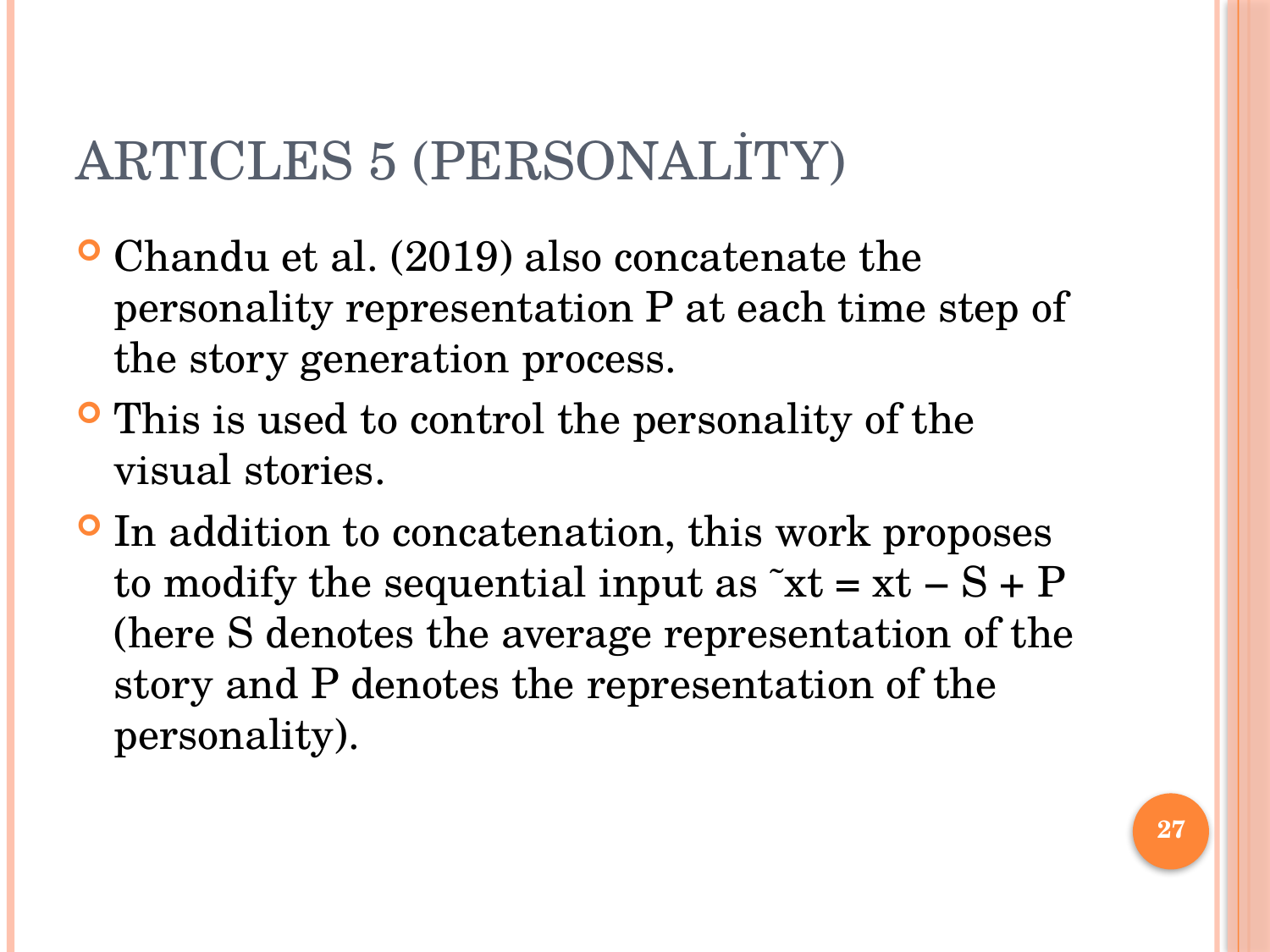

# ARTICLES 5 (personality)
Chandu et al. (2019) also concatenate the personality representation P at each time step of the story generation process.
This is used to control the personality of the visual stories.
In addition to concatenation, this work proposes to modify the sequential input as ˜xt = xt − S + P (here S denotes the average representation of the story and P denotes the representation of the personality).
27